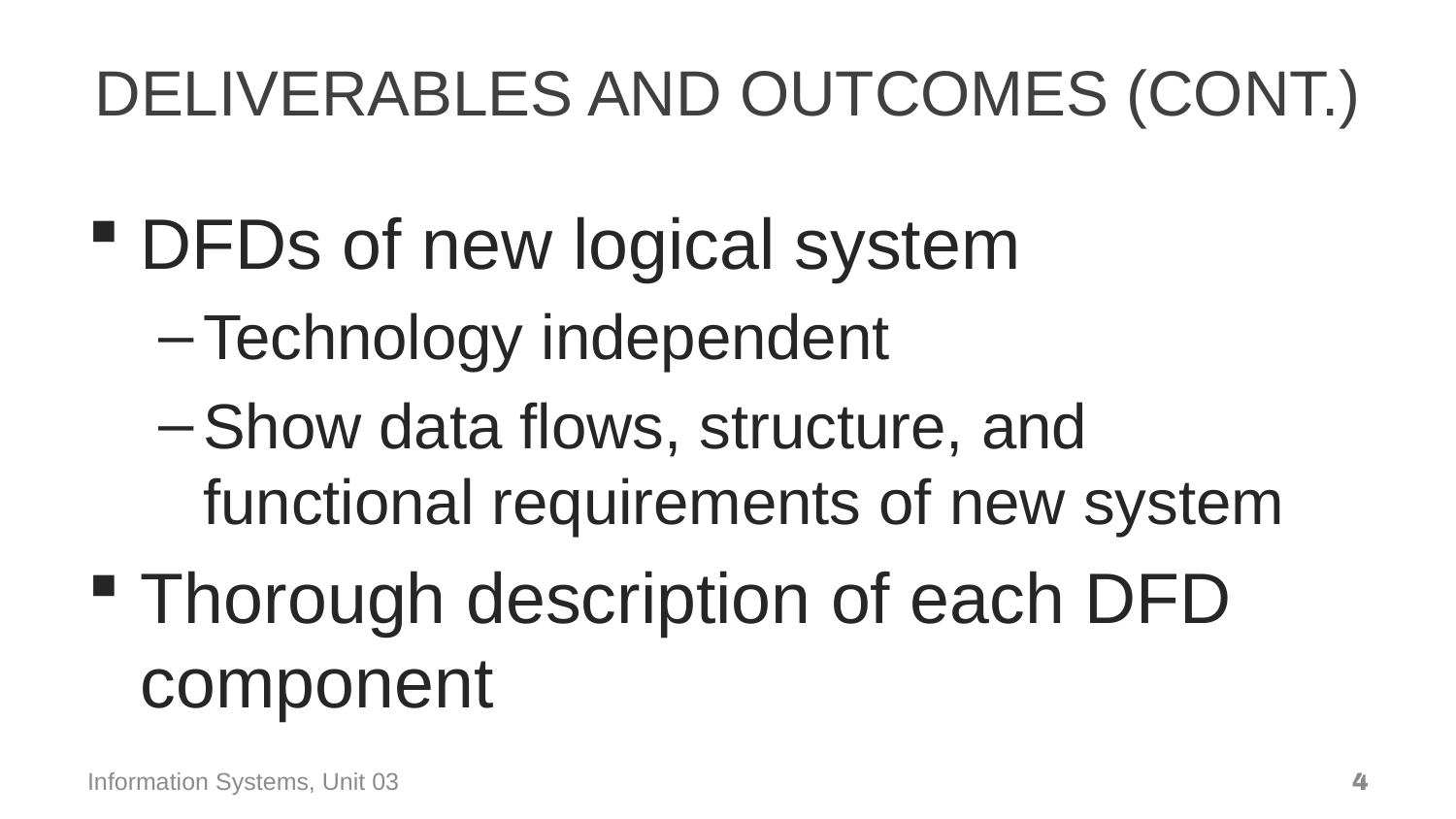

# Deliverables and Outcomes (Cont.)
DFDs of new logical system
Technology independent
Show data flows, structure, and functional requirements of new system
Thorough description of each DFD component
Information Systems, Unit 03
4